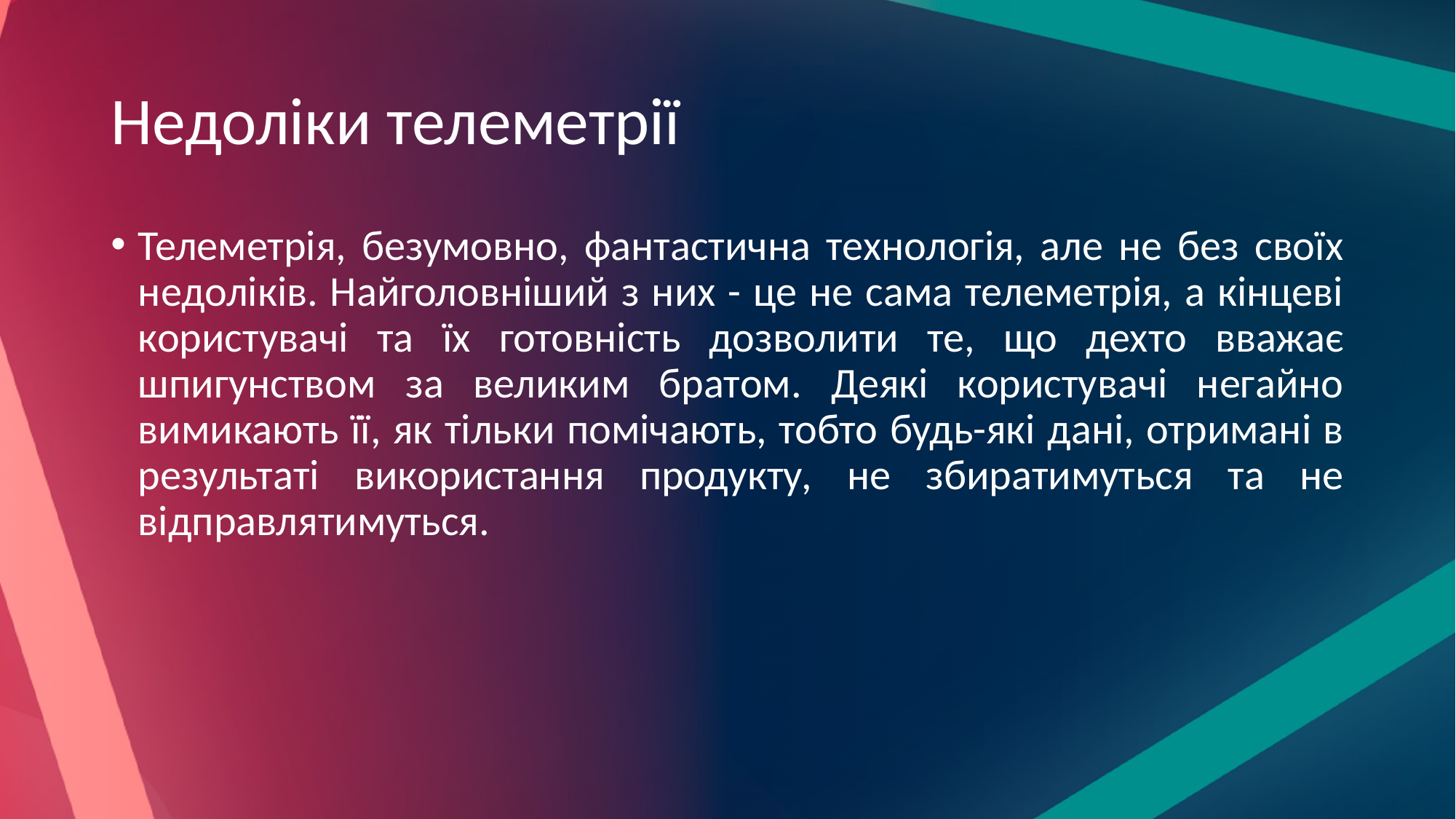

# Недоліки телеметрії
Телеметрія, безумовно, фантастична технологія, але не без своїх недоліків. Найголовніший з них - це не сама телеметрія, а кінцеві користувачі та їх готовність дозволити те, що дехто вважає шпигунством за великим братом. Деякі користувачі негайно вимикають її, як тільки помічають, тобто будь-які дані, отримані в результаті використання продукту, не збиратимуться та не відправлятимуться.